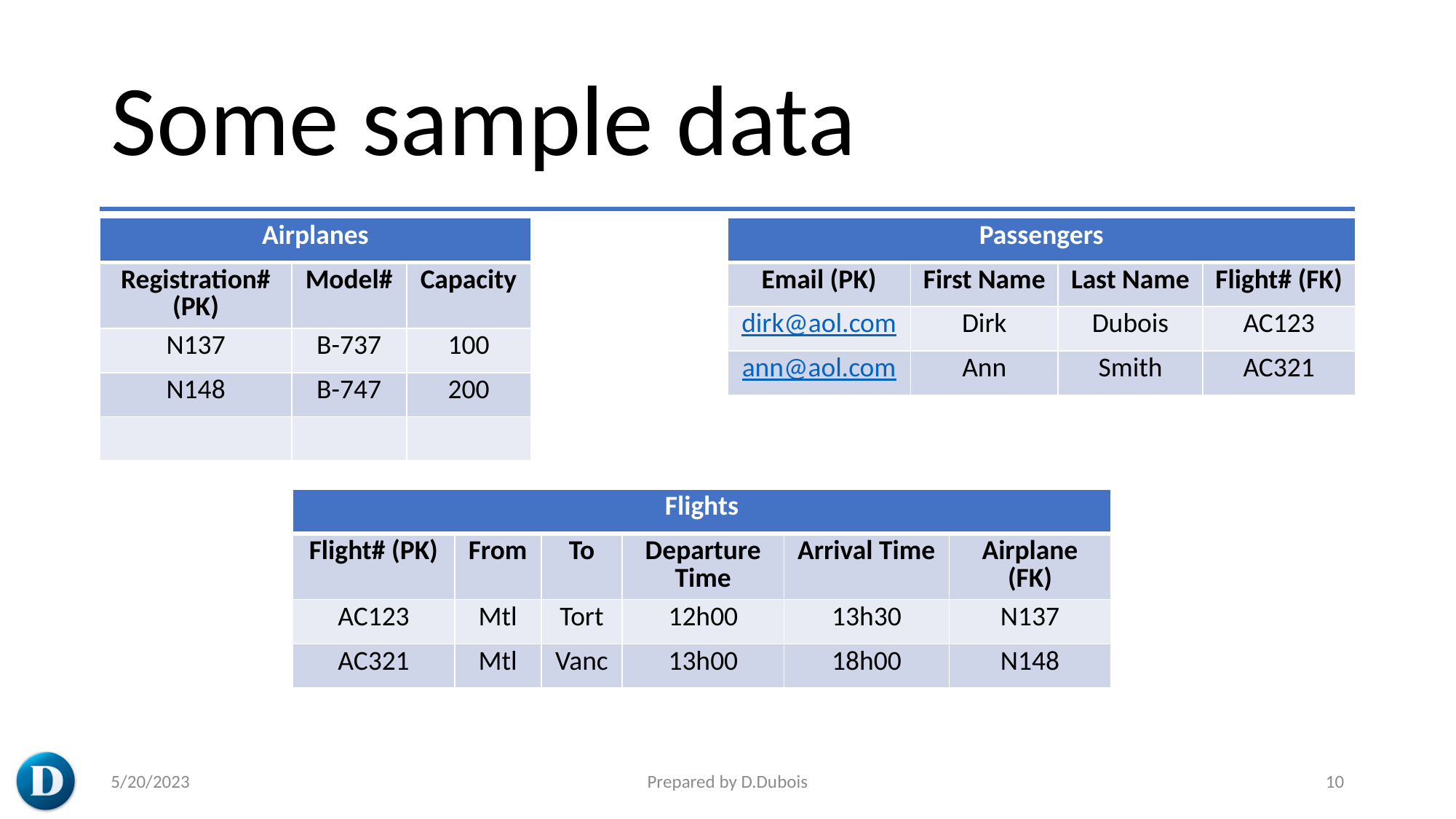

# Some sample data
| Airplanes |  |  |
| --- | --- | --- |
| Registration# (PK) | Model# | Capacity |
| N137 | B-737 | 100 |
| N148 | B-747 | 200 |
|  |  |  |
| Passengers |  |  |  |
| --- | --- | --- | --- |
| Email (PK) | First Name | Last Name | Flight# (FK) |
| dirk@aol.com | Dirk | Dubois | AC123 |
| ann@aol.com | Ann | Smith | AC321 |
| Flights |  |  |  |  |  |
| --- | --- | --- | --- | --- | --- |
| Flight# (PK) | From | To | Departure Time | Arrival Time | Airplane (FK) |
| AC123 | Mtl | Tort | 12h00 | 13h30 | N137 |
| AC321 | Mtl | Vanc | 13h00 | 18h00 | N148 |
5/20/2023
Prepared by D.Dubois
10